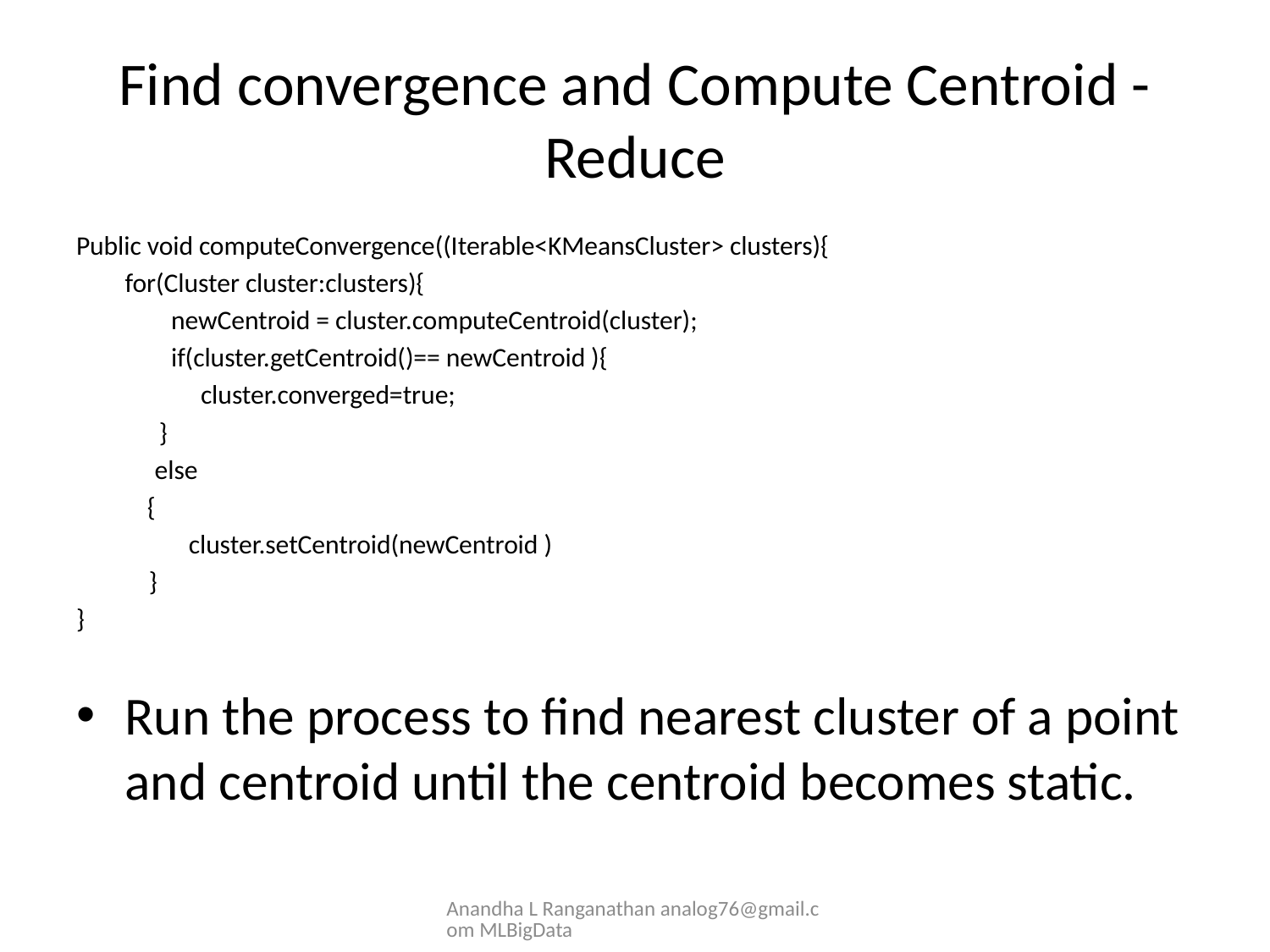

# Find convergence and Compute Centroid - Reduce
Public void computeConvergence((Iterable<KMeansCluster> clusters){
	for(Cluster cluster:clusters){
                newCentroid = cluster.computeCentroid(cluster);
                if(cluster.getCentroid()== newCentroid ){
                     cluster.converged=true;
              }
	     else
            {
                   cluster.setCentroid(newCentroid )
	    }
}

Run the process to find nearest cluster of a point and centroid until the centroid becomes static.
Anandha L Ranganathan analog76@gmail.com MLBigData